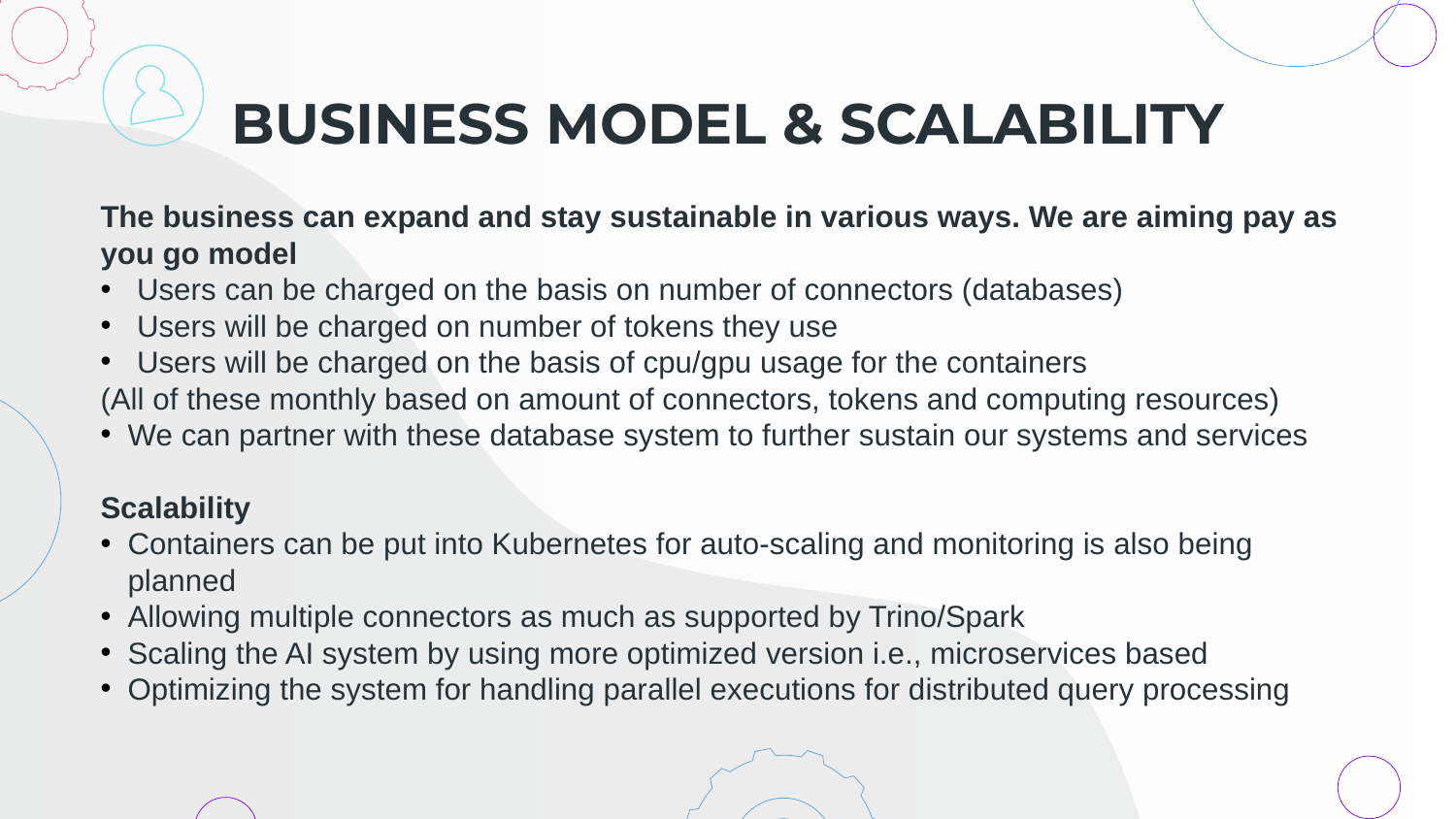

# BUSINESS MODEL & SCALABILITY
The business can expand and stay sustainable in various ways. We are aiming pay as you go model
Users can be charged on the basis on number of connectors (databases)
Users will be charged on number of tokens they use
Users will be charged on the basis of cpu/gpu usage for the containers
(All of these monthly based on amount of connectors, tokens and computing resources)
We can partner with these database system to further sustain our systems and services

Scalability
Containers can be put into Kubernetes for auto-scaling and monitoring is also being planned
Allowing multiple connectors as much as supported by Trino/Spark
Scaling the AI system by using more optimized version i.e., microservices based
Optimizing the system for handling parallel executions for distributed query processing